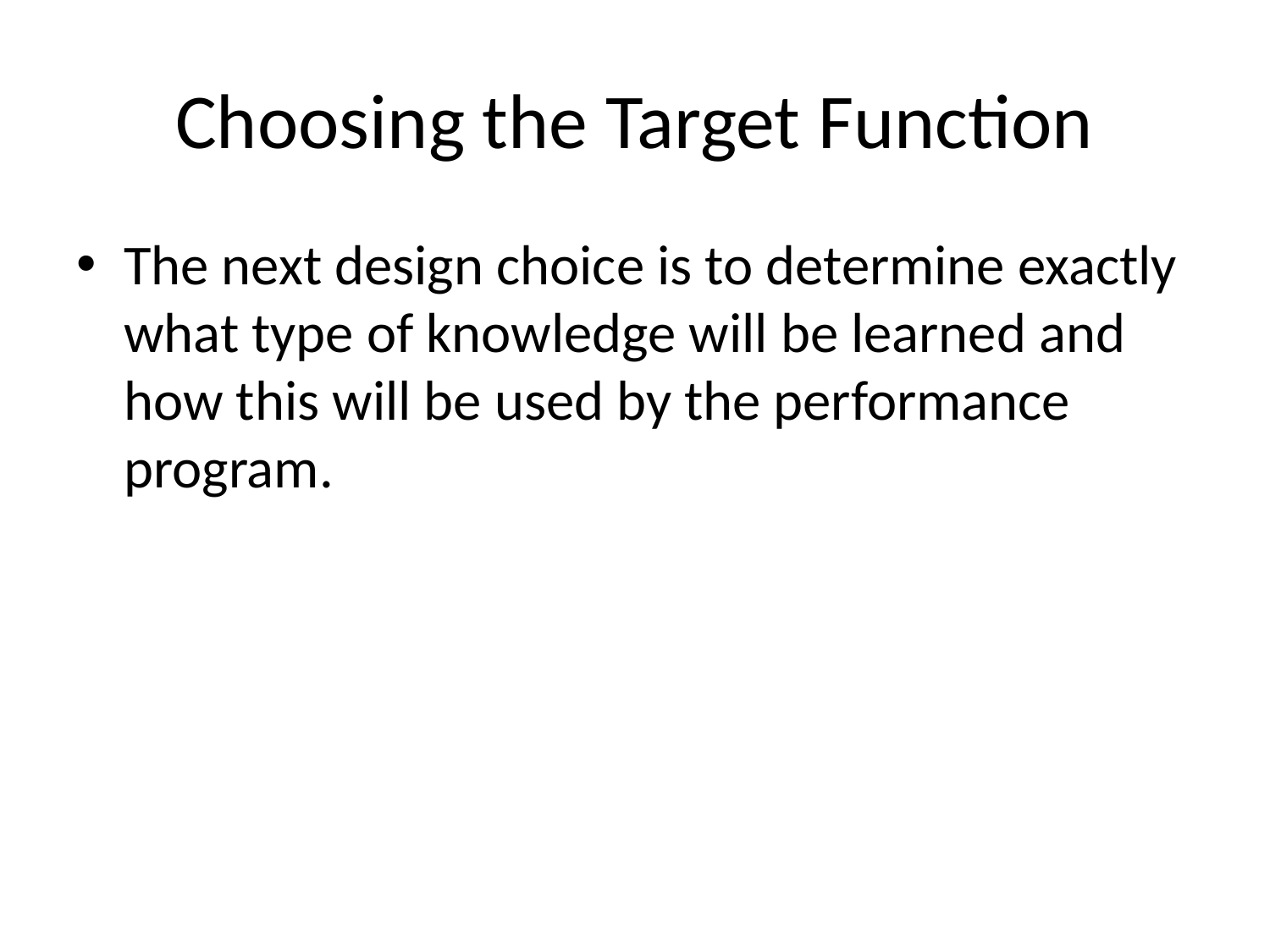

# Choosing the Target Function
The next design choice is to determine exactly what type of knowledge will be learned and how this will be used by the performance program.